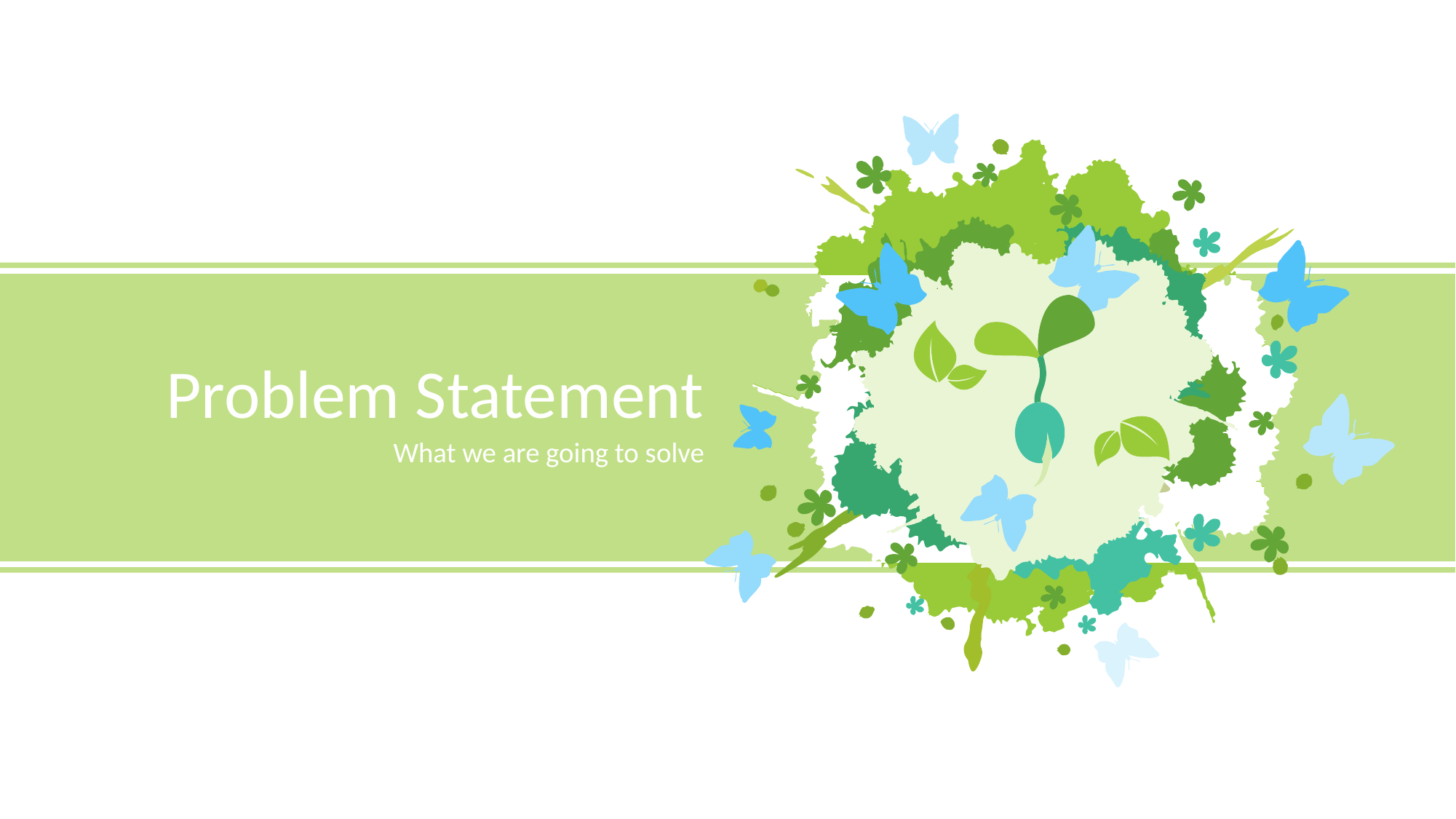

Problem Statement
What we are going to solve